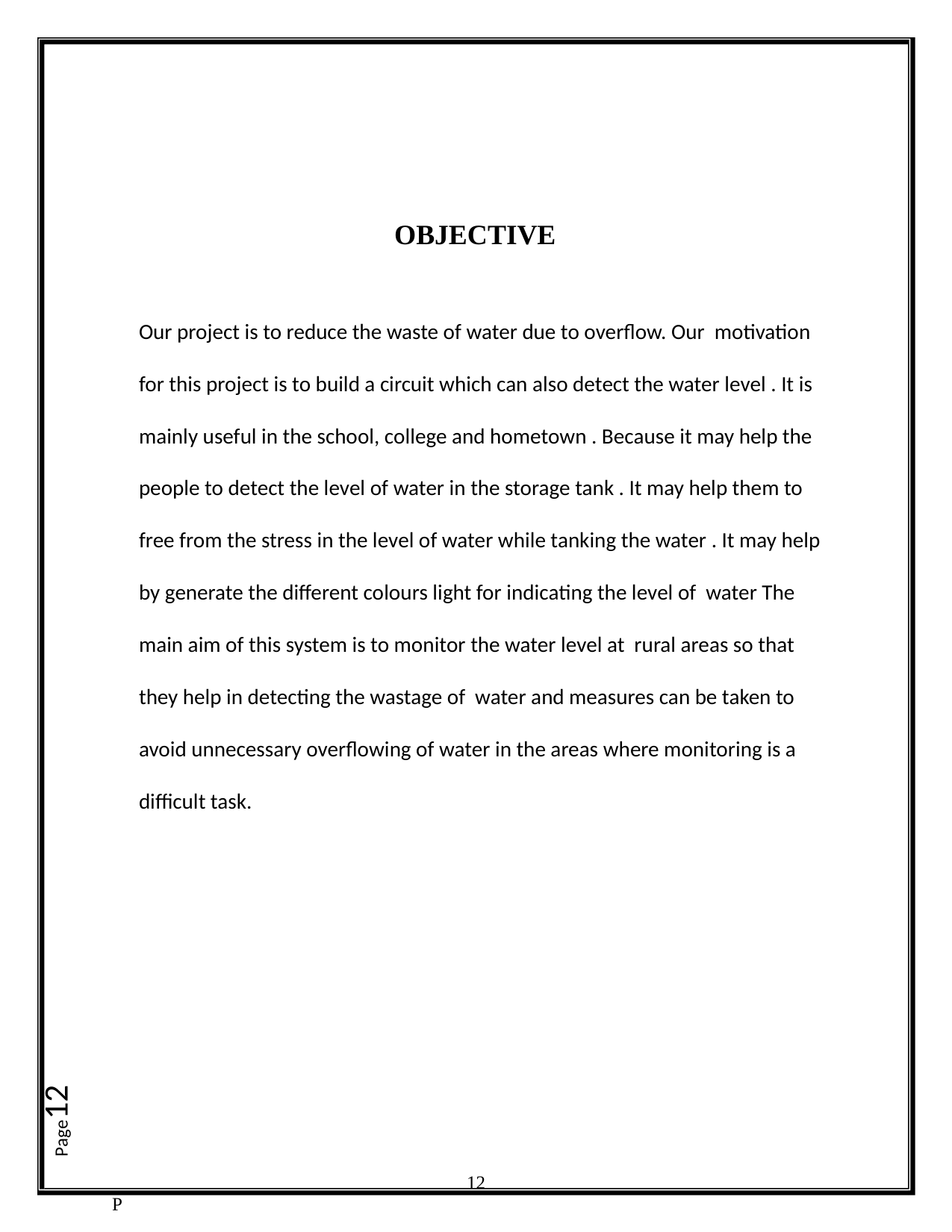

OBJECTIVE

Our project is to reduce the waste of water due to overflow. Our  motivation for this project is to build a circuit which can also detect the water level . It is mainly useful in the school, college and hometown . Because it may help the people to detect the level of water in the storage tank . It may help them to free from the stress in the level of water while tanking the water . It may help by generate the different colours light for indicating the level of  water The main aim of this system is to monitor the water level at  rural areas so that they help in detecting the wastage of  water and measures can be taken to avoid unnecessary overflowing of water in the areas where monitoring is a difficult task.

Page12
12
P